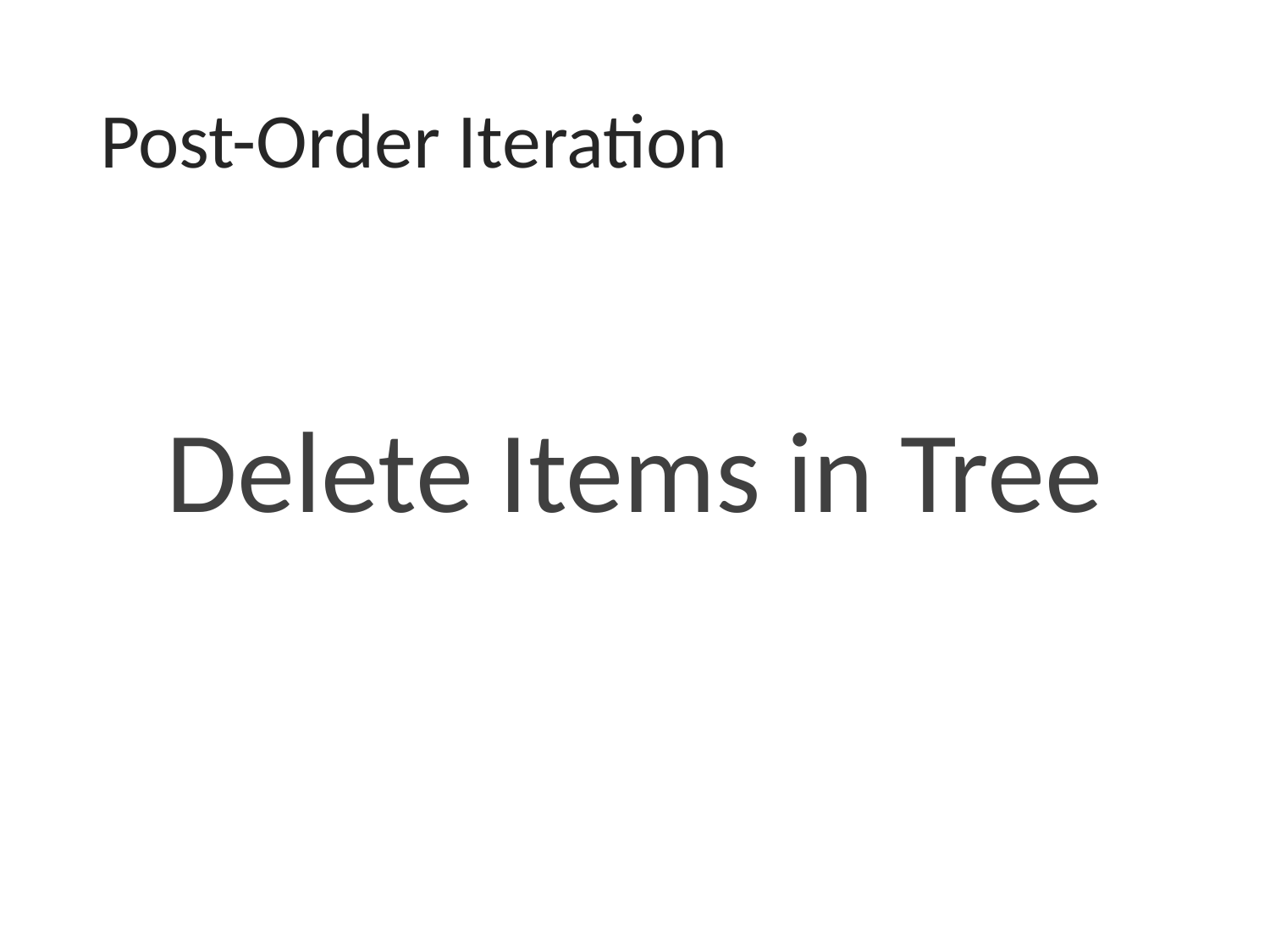

# Post-Order Iteration
Delete Items in Tree